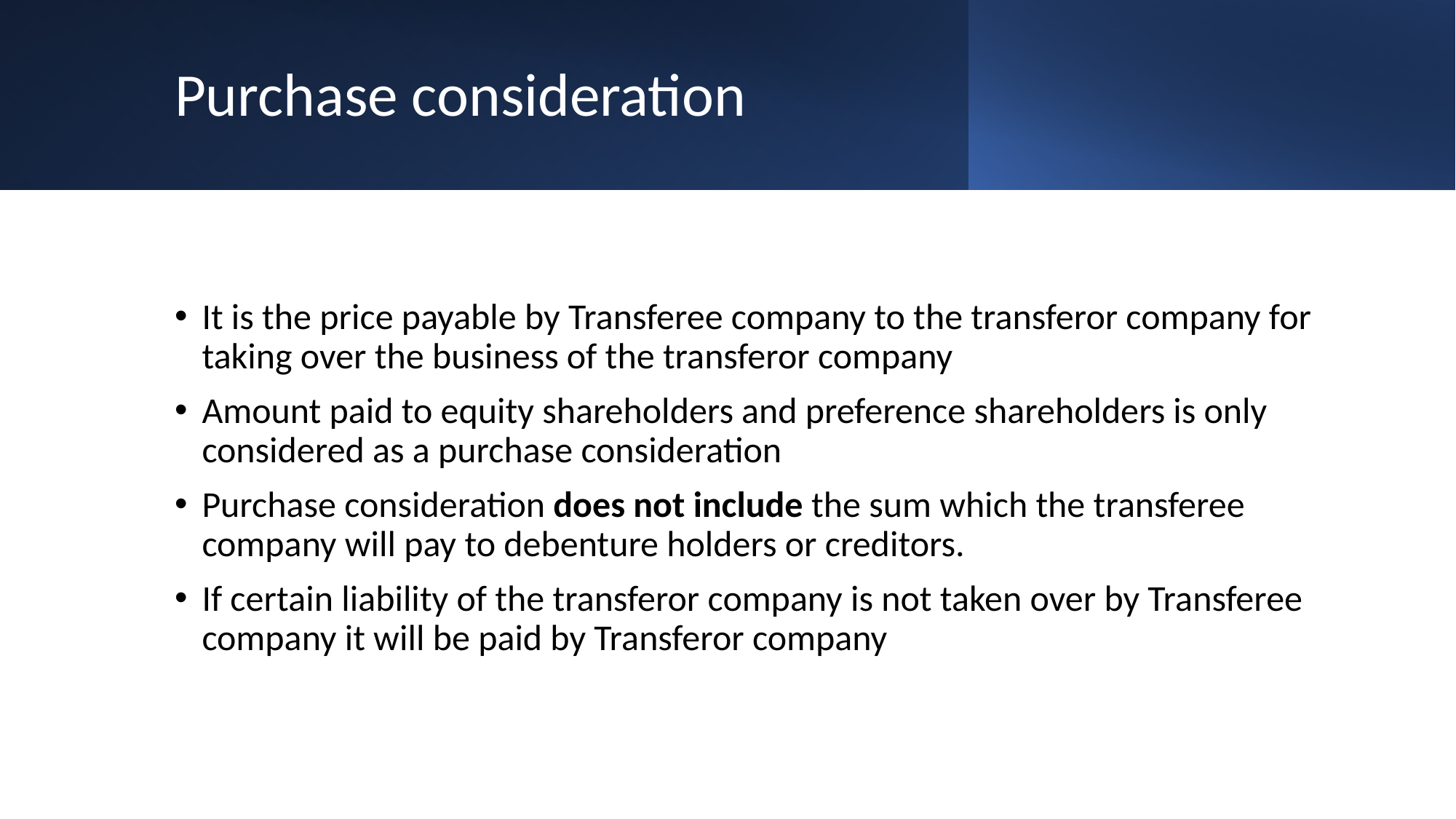

# Purchase consideration
It is the price payable by Transferee company to the transferor company for taking over the business of the transferor company
Amount paid to equity shareholders and preference shareholders is only considered as a purchase consideration
Purchase consideration does not include the sum which the transferee company will pay to debenture holders or creditors.
If certain liability of the transferor company is not taken over by Transferee company it will be paid by Transferor company